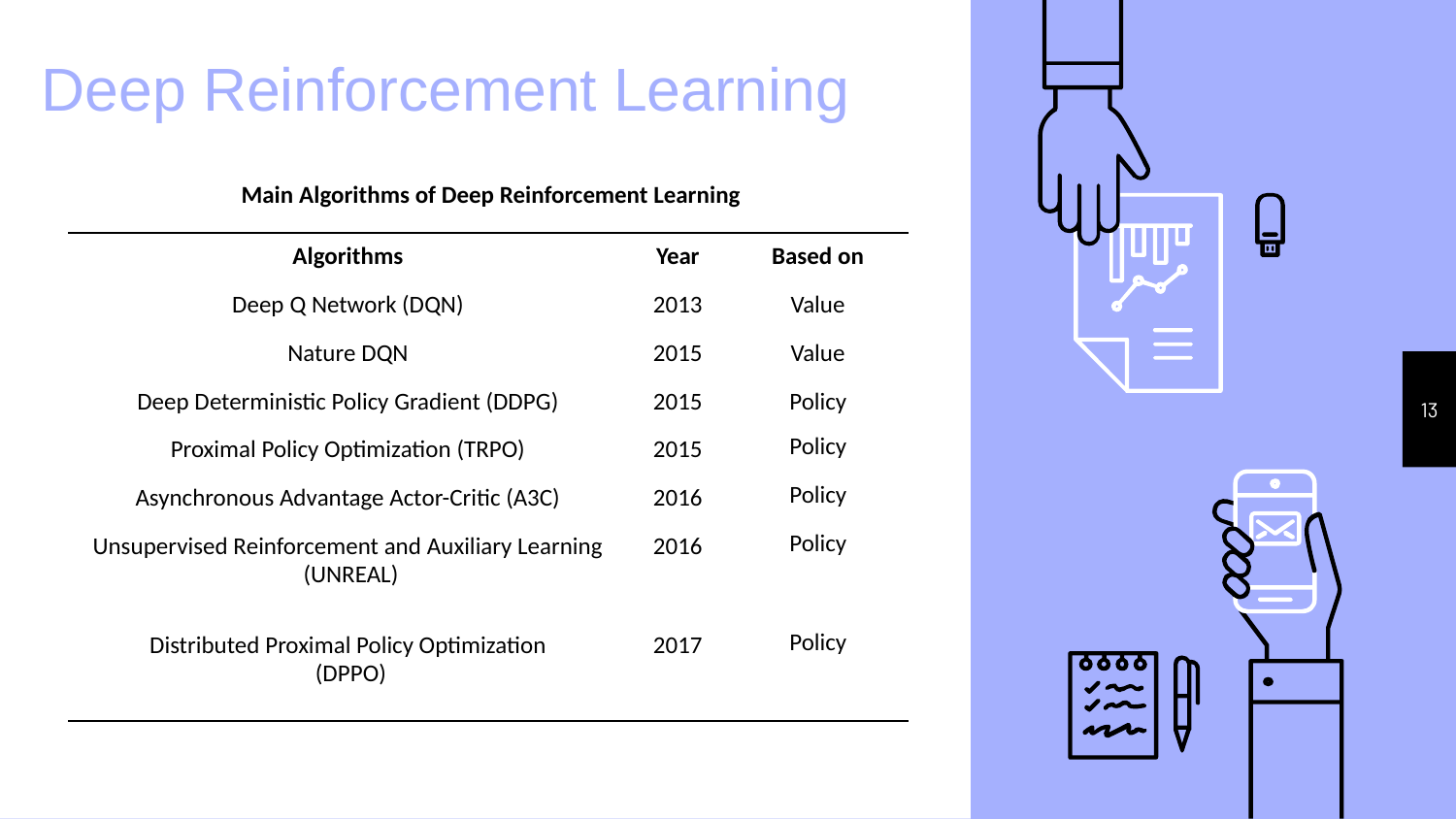

# Deep Reinforcement Learning
 Main Algorithms of Deep Reinforcement Learning
| Algorithms | Year | Based on |
| --- | --- | --- |
| Deep Q Network (DQN) | 2013 | Value |
| Nature DQN | 2015 | Value |
| Deep Deterministic Policy Gradient (DDPG) | 2015 | Policy |
| Proximal Policy Optimization (TRPO) | 2015 | Policy |
| Asynchronous Advantage Actor-Critic (A3C) | 2016 | Policy |
| Unsupervised Reinforcement and Auxiliary Learning (UNREAL) | 2016 | Policy |
| Distributed Proximal Policy Optimization (DPPO) | 2017 | Policy |
13